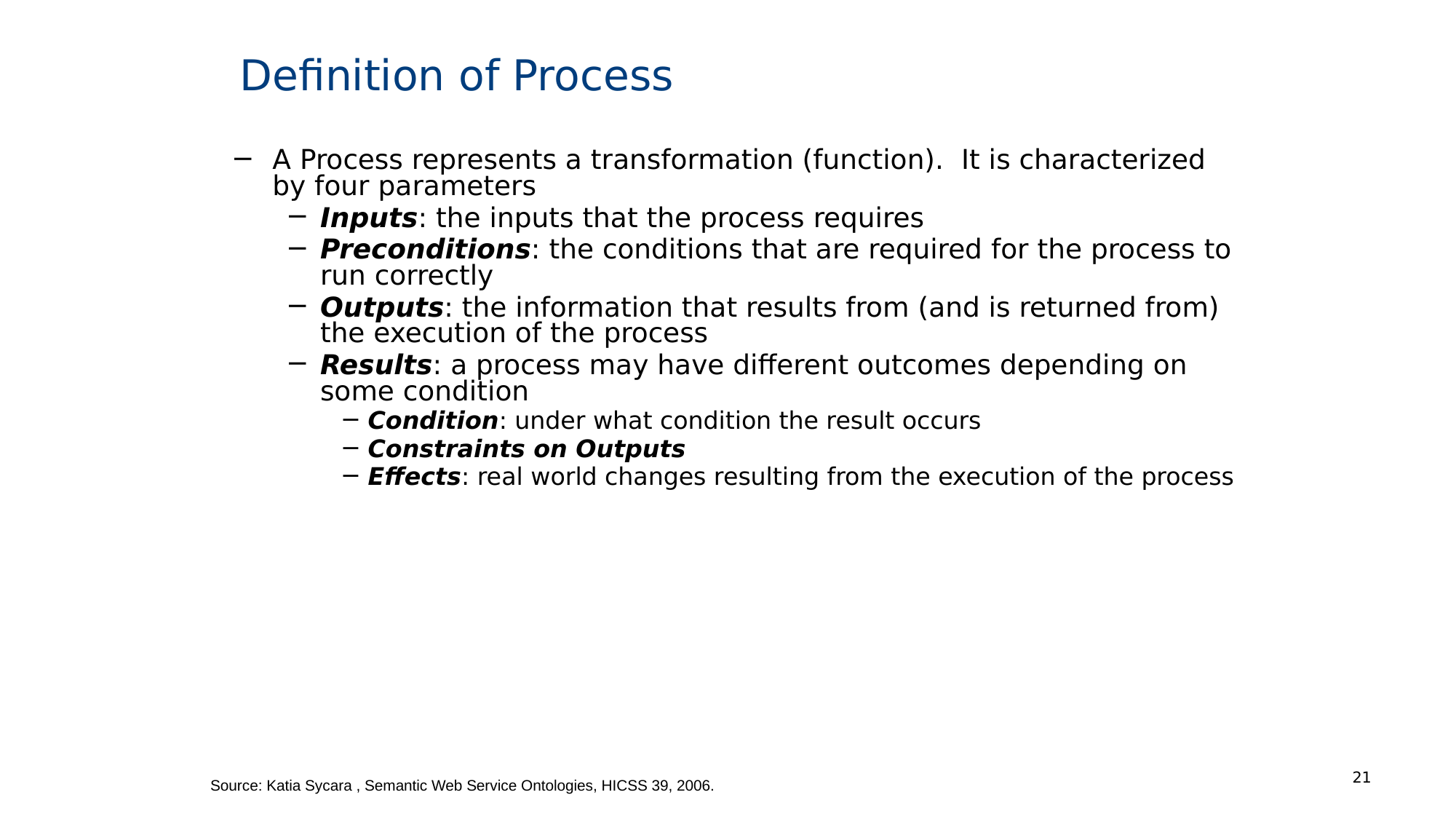

# Definition of Process
A Process represents a transformation (function).  It is characterized by four parameters
Inputs: the inputs that the process requires
Preconditions: the conditions that are required for the process to run correctly
Outputs: the information that results from (and is returned from) the execution of the process
Results: a process may have different outcomes depending on some condition
Condition: under what condition the result occurs
Constraints on Outputs
Effects: real world changes resulting from the execution of the process
21
Source: Katia Sycara , Semantic Web Service Ontologies, HICSS 39, 2006.